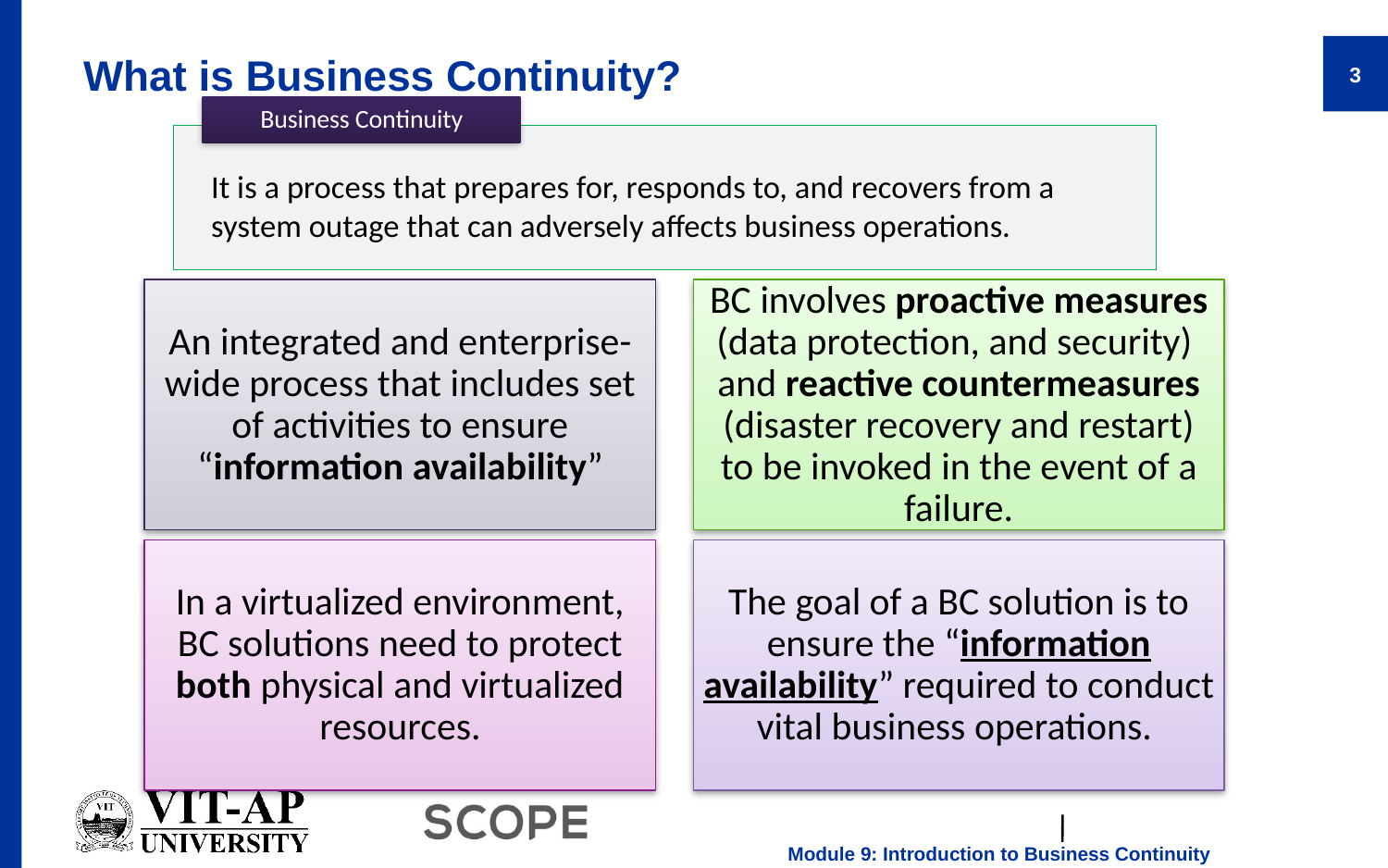

# What is Business Continuity?
Business Continuity
It is a process that prepares for, responds to, and recovers from a system outage that can adversely affects business operations.
An integrated and enterprise-wide process that includes set of activities to ensure “information availability”
BC involves proactive measures (data protection, and security)  and reactive countermeasures (disaster recovery and restart) to be invoked in the event of a failure.
In a virtualized environment, BC solutions need to protect both physical and virtualized resources.
The goal of a BC solution is to ensure the “information availability” required to conduct vital business operations.
3
Module 9: Introduction to Business Continuity